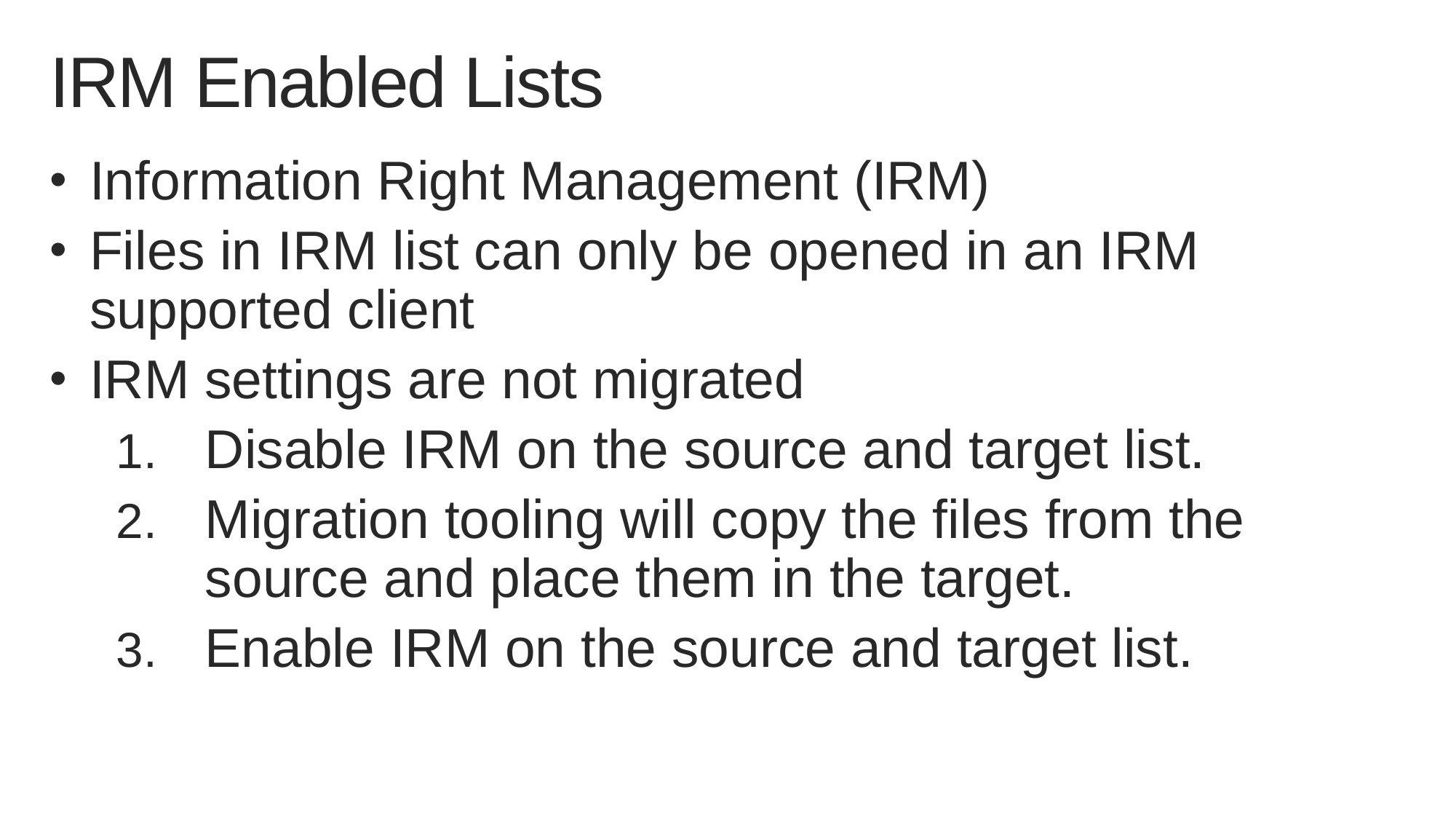

# IRM Enabled Lists
Information Right Management (IRM)
Files in IRM list can only be opened in an IRM supported client
IRM settings are not migrated
Disable IRM on the source and target list.
Migration tooling will copy the files from the source and place them in the target.
Enable IRM on the source and target list.